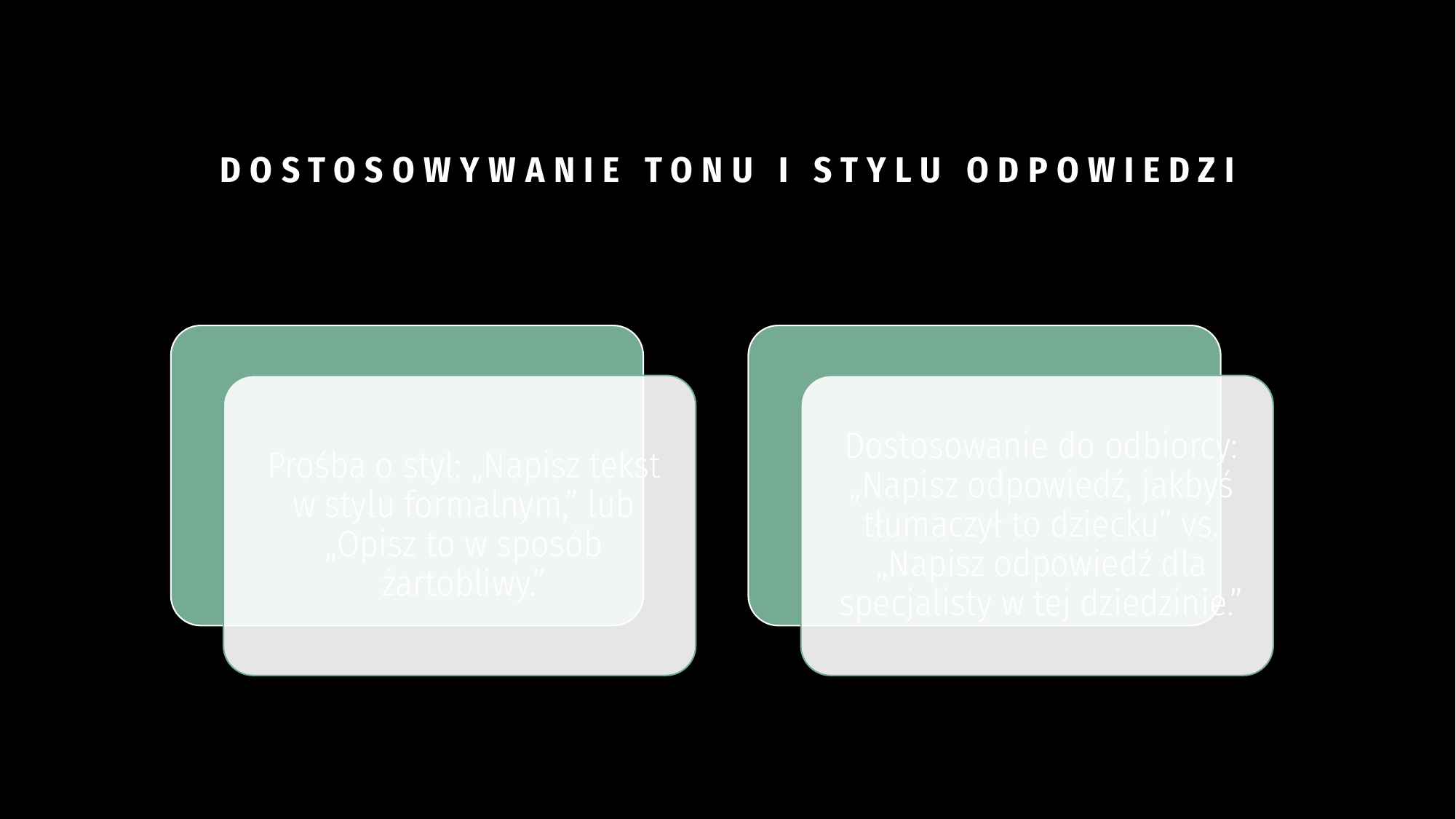

# Dostosowywanie tonu i stylu odpowiedzi
Prośba o styl: „Napisz tekst w stylu formalnym,” lub „Opisz to w sposób żartobliwy.”
Dostosowanie do odbiorcy: „Napisz odpowiedź, jakbyś tłumaczył to dziecku” vs. „Napisz odpowiedź dla specjalisty w tej dziedzinie.”